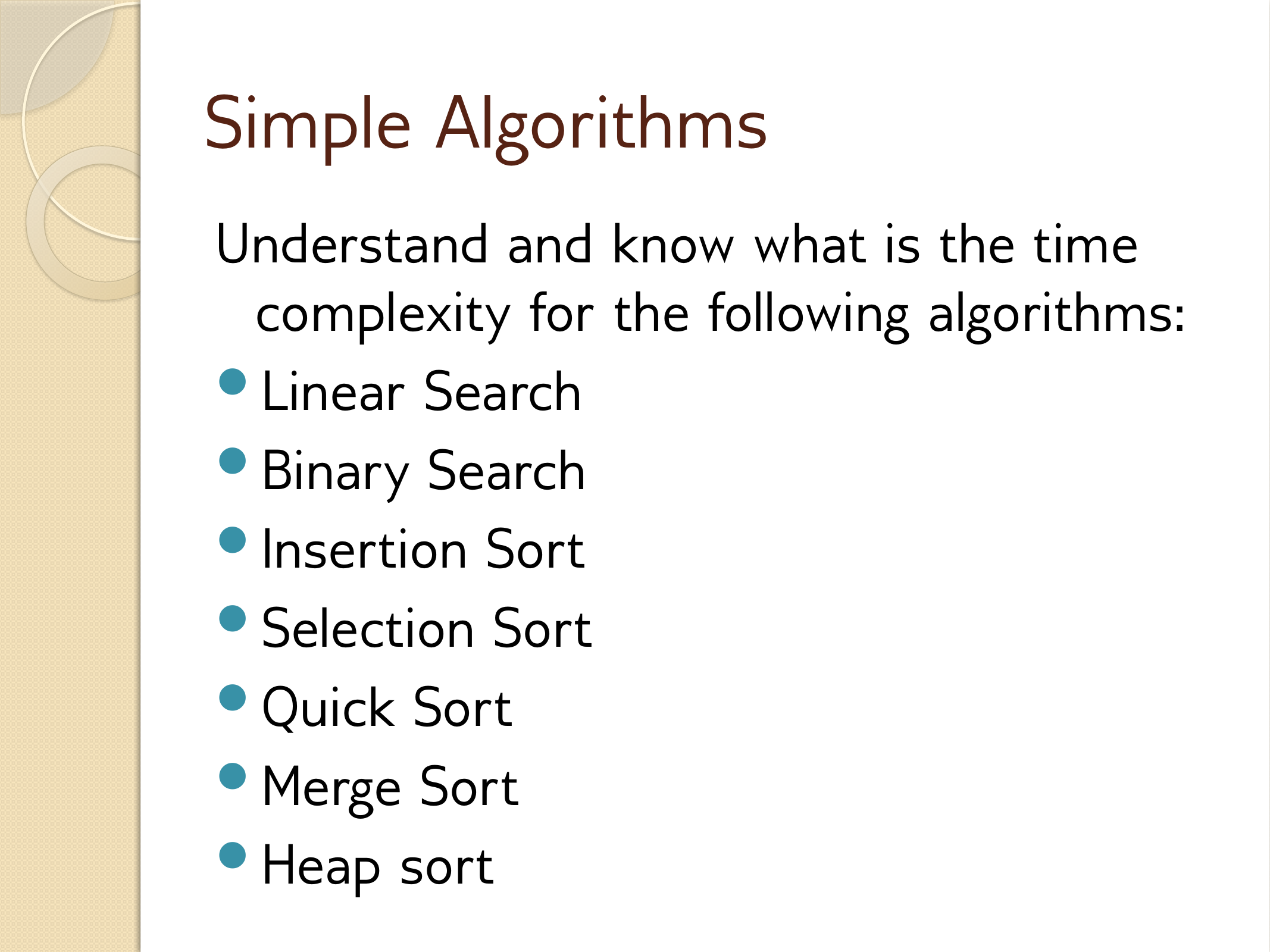

# Simple Algorithms
Understand and know what is the time complexity for the following algorithms:
Linear Search
Binary Search
Insertion Sort
Selection Sort
Quick Sort
Merge Sort
Heap sort